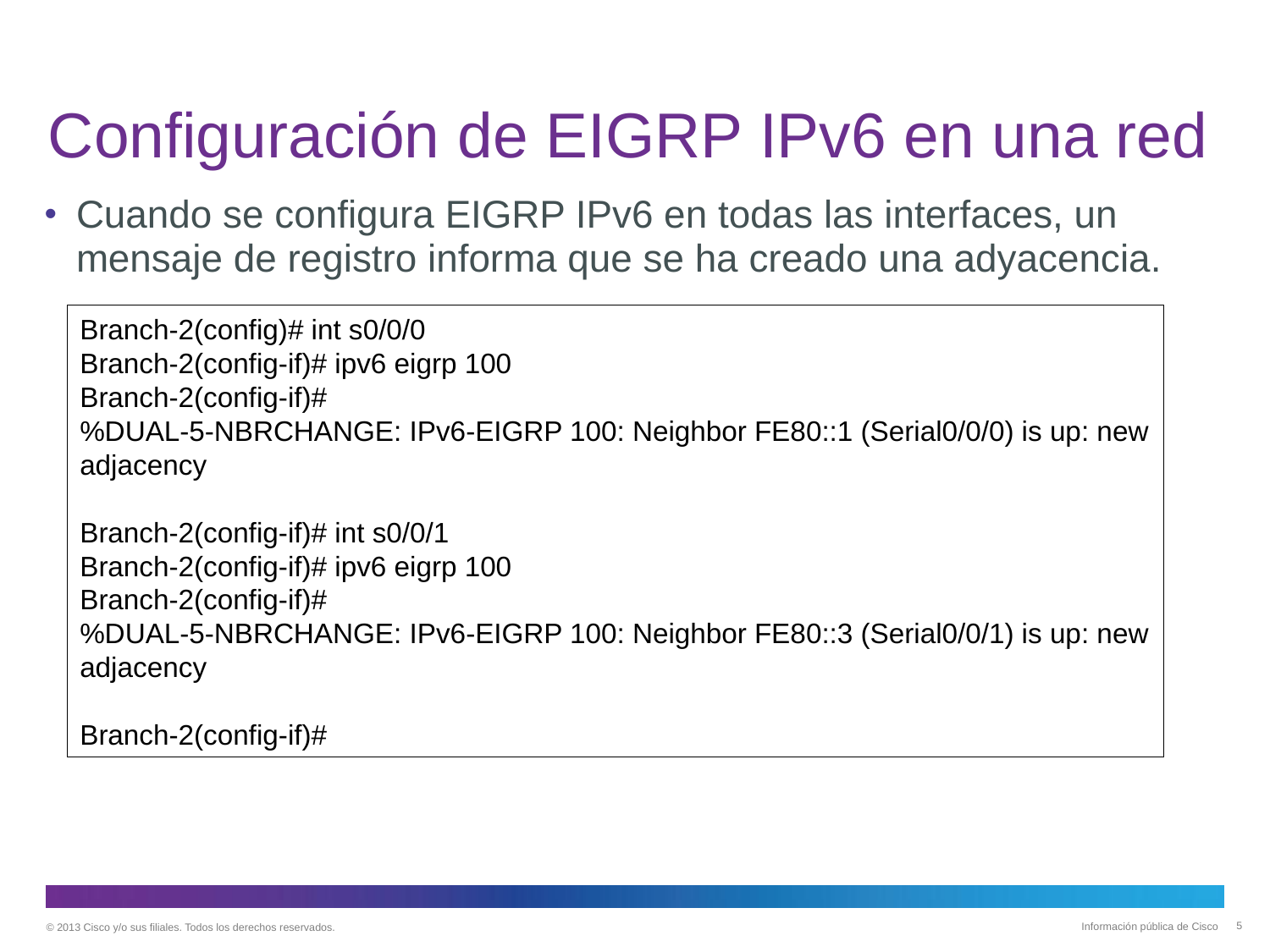

# Configuración de EIGRP IPv6 en una red
Cuando se configura EIGRP IPv6 en todas las interfaces, un mensaje de registro informa que se ha creado una adyacencia.
Branch-2(config)# int s0/0/0
Branch-2(config-if)# ipv6 eigrp 100
Branch-2(config-if)#
%DUAL-5-NBRCHANGE: IPv6-EIGRP 100: Neighbor FE80::1 (Serial0/0/0) is up: new adjacency

Branch-2(config-if)# int s0/0/1
Branch-2(config-if)# ipv6 eigrp 100
Branch-2(config-if)#
%DUAL-5-NBRCHANGE: IPv6-EIGRP 100: Neighbor FE80::3 (Serial0/0/1) is up: new adjacency

Branch-2(config-if)#